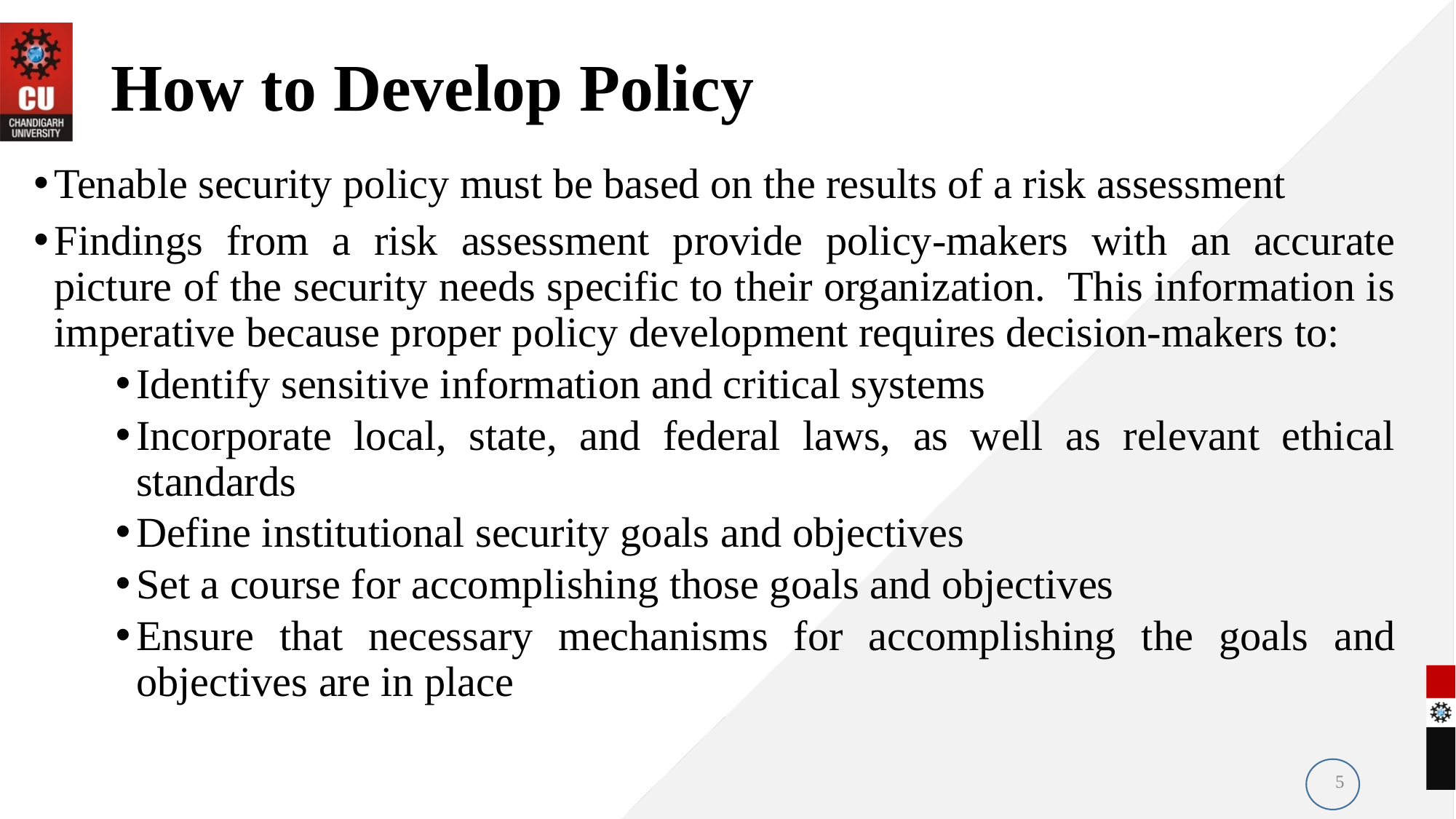

# How to Develop Policy
Tenable security policy must be based on the results of a risk assessment
Findings from a risk assessment provide policy-makers with an accurate picture of the security needs specific to their organization.  This information is imperative because proper policy development requires decision-makers to:
Identify sensitive information and critical systems
Incorporate local, state, and federal laws, as well as relevant ethical standards
Define institutional security goals and objectives
Set a course for accomplishing those goals and objectives
Ensure that necessary mechanisms for accomplishing the goals and objectives are in place

5